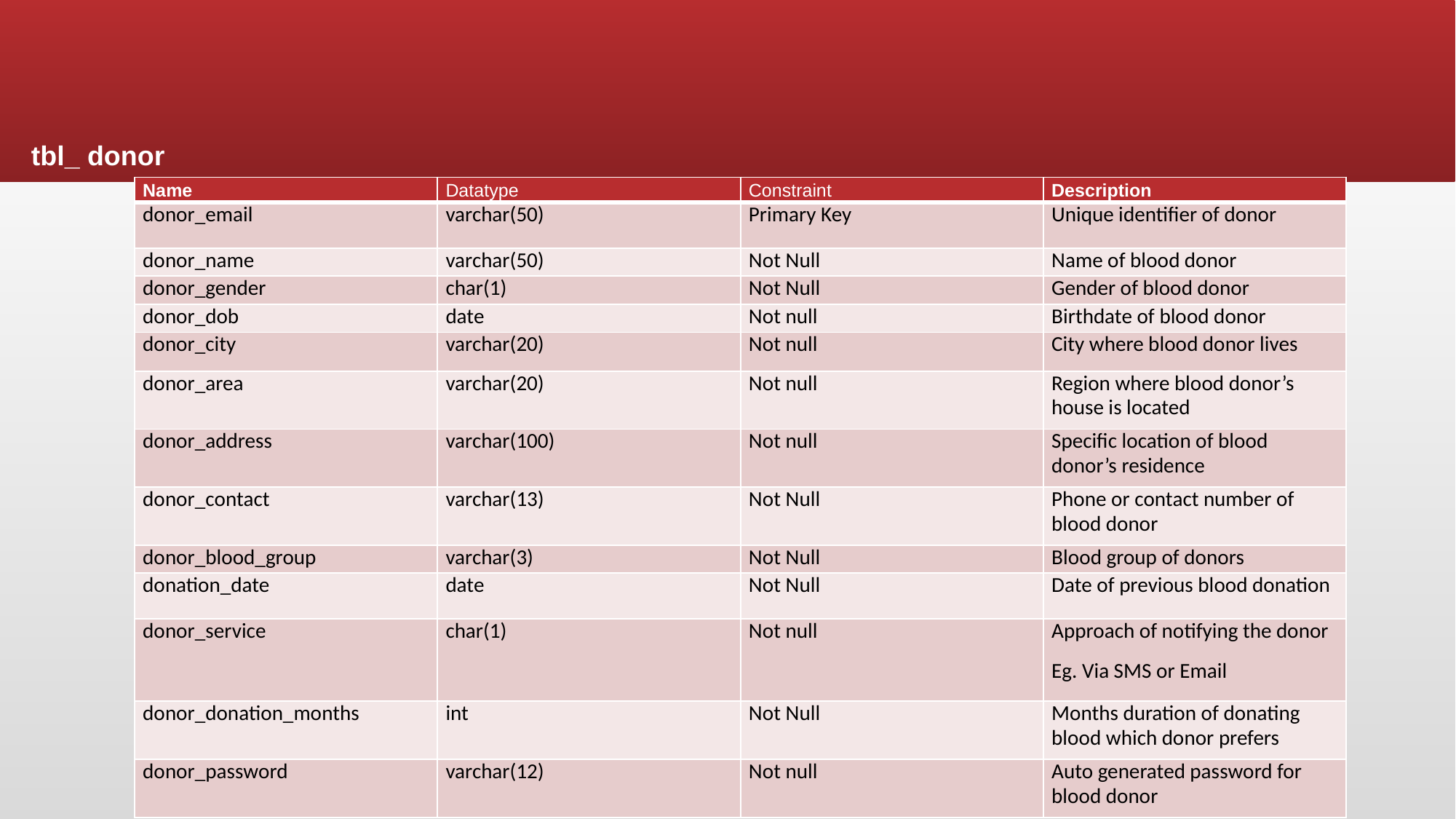

tbl_ donor
| Name | Datatype | Constraint | Description |
| --- | --- | --- | --- |
| donor\_email | varchar(50) | Primary Key | Unique identifier of donor |
| donor\_name | varchar(50) | Not Null | Name of blood donor |
| donor\_gender | char(1) | Not Null | Gender of blood donor |
| donor\_dob | date | Not null | Birthdate of blood donor |
| donor\_city | varchar(20) | Not null | City where blood donor lives |
| donor\_area | varchar(20) | Not null | Region where blood donor’s house is located |
| donor\_address | varchar(100) | Not null | Specific location of blood donor’s residence |
| donor\_contact | varchar(13) | Not Null | Phone or contact number of blood donor |
| donor\_blood\_group | varchar(3) | Not Null | Blood group of donors |
| donation\_date | date | Not Null | Date of previous blood donation |
| donor\_service | char(1) | Not null | Approach of notifying the donor Eg. Via SMS or Email |
| donor\_donation\_months | int | Not Null | Months duration of donating blood which donor prefers |
| donor\_password | varchar(12) | Not null | Auto generated password for blood donor |